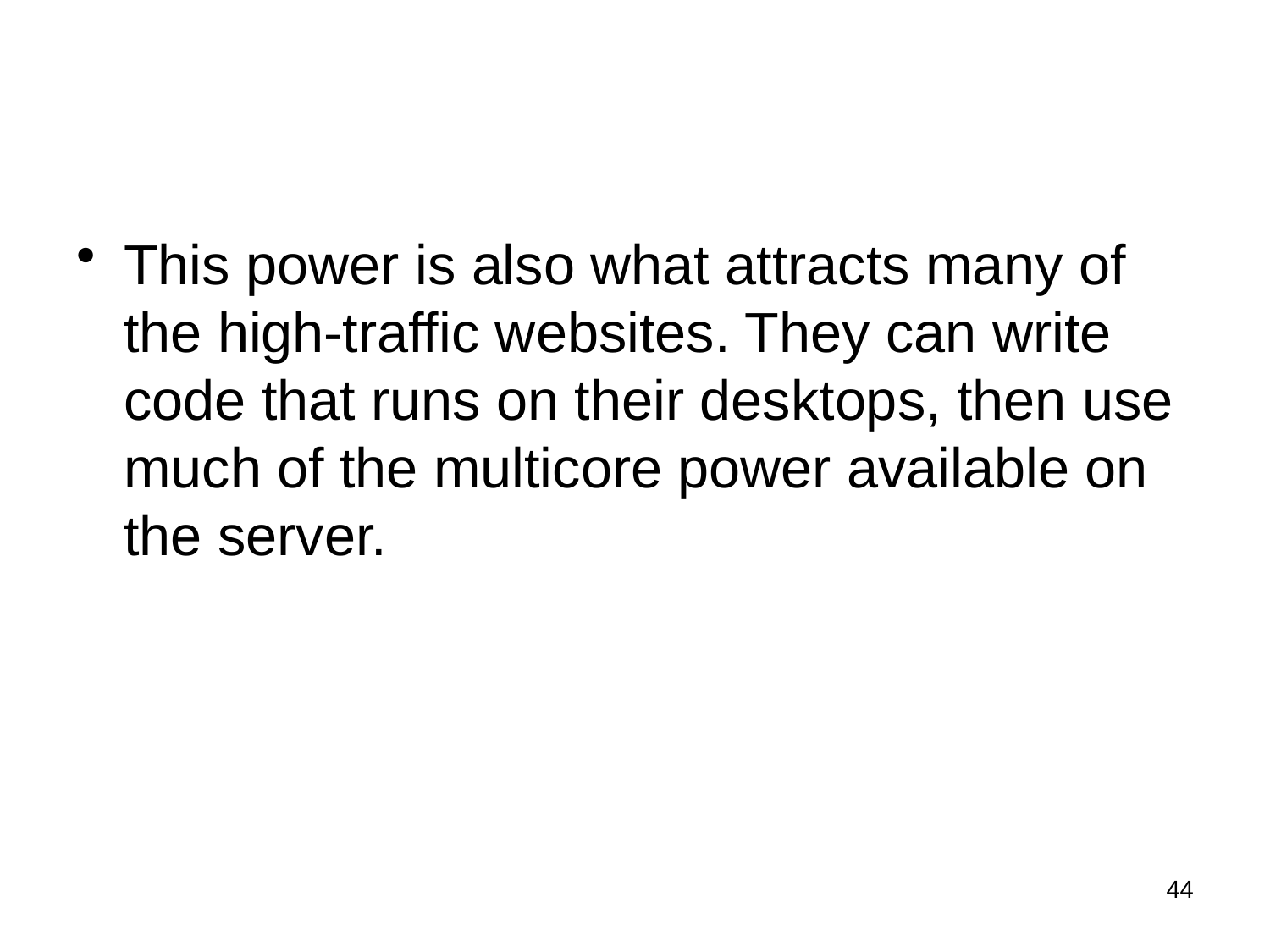

This power is also what attracts many of the high-traffic websites. They can write code that runs on their desktops, then use much of the multicore power available on the server.

44